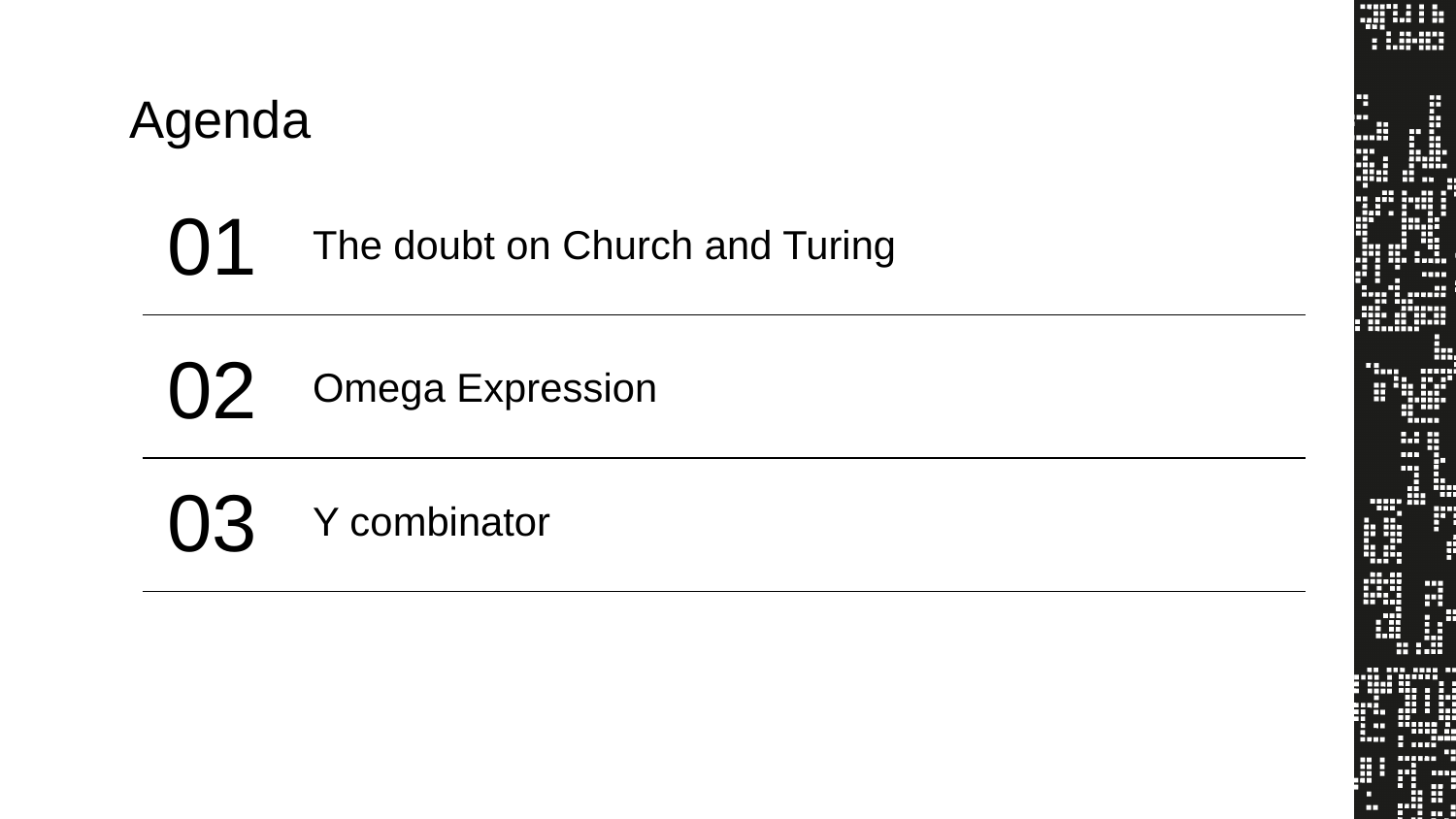

# Agenda
01
The doubt on Church and Turing
02
Omega Expression
03
Y combinator